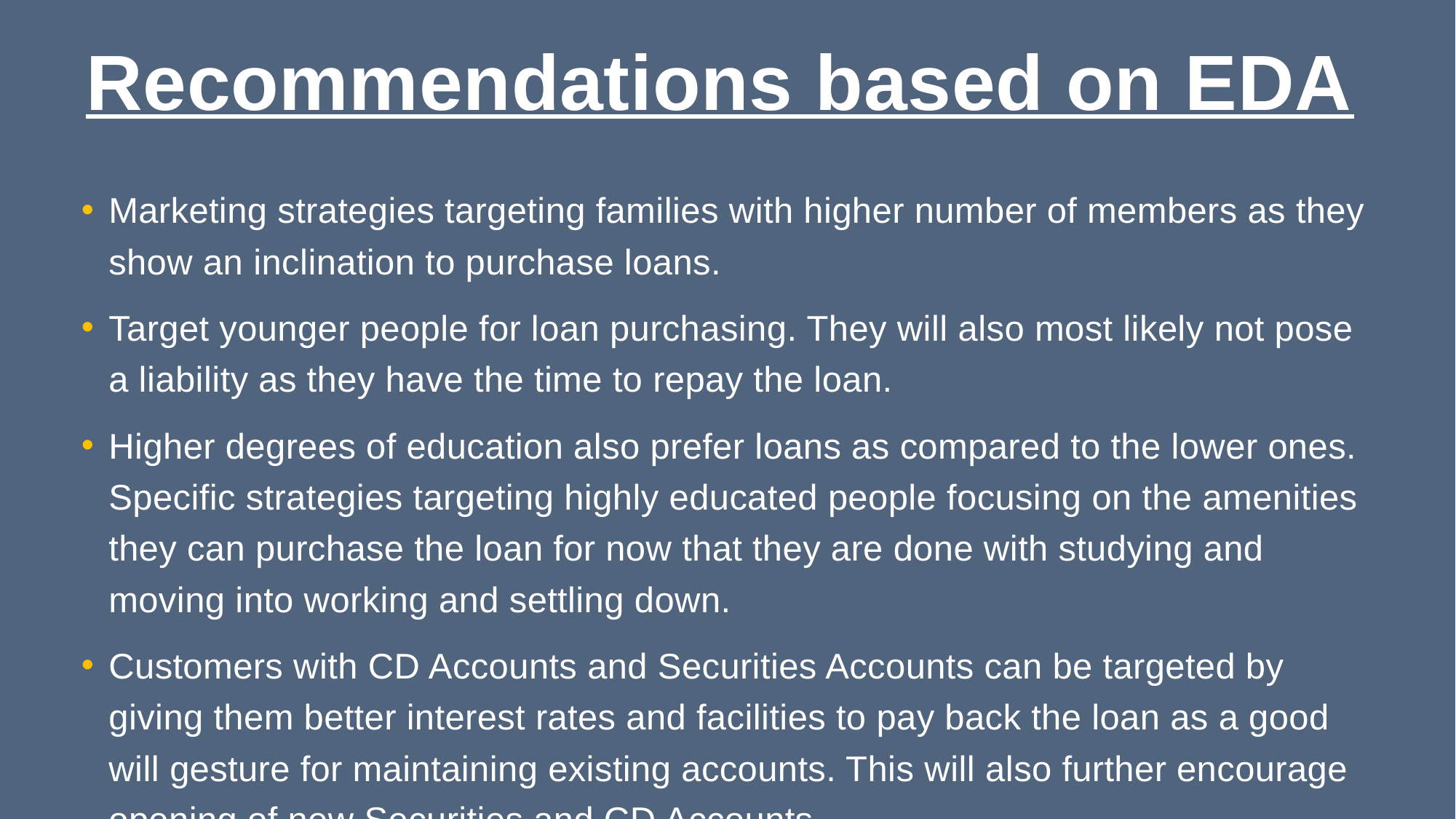

# Recommendations based on EDA
Marketing strategies targeting families with higher number of members as they show an inclination to purchase loans.
Target younger people for loan purchasing. They will also most likely not pose a liability as they have the time to repay the loan.
Higher degrees of education also prefer loans as compared to the lower ones. Specific strategies targeting highly educated people focusing on the amenities they can purchase the loan for now that they are done with studying and moving into working and settling down.
Customers with CD Accounts and Securities Accounts can be targeted by giving them better interest rates and facilities to pay back the loan as a good will gesture for maintaining existing accounts. This will also further encourage opening of new Securities and CD Accounts.
High Mortgage customers can be targeted for loan purchasing with specific interest rates based on the mortgage amount.
Customers with higher Credit Card Spending can be targeted for loans as that also show higher income and higher spending can be offset with long term loans.